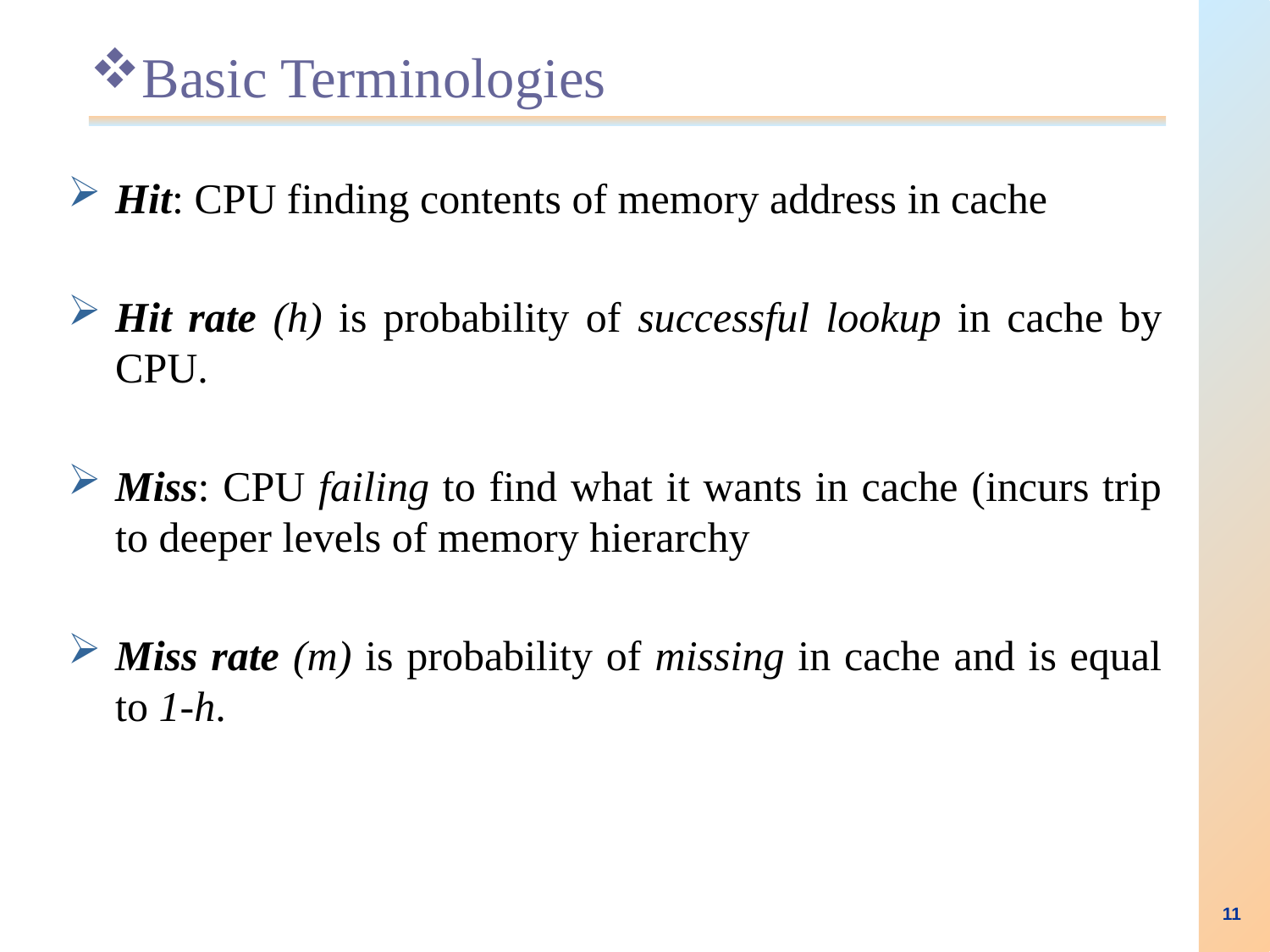

# Basic Terminologies
Hit: CPU finding contents of memory address in cache

Hit rate (h) is probability of successful lookup in cache by CPU.

Miss: CPU failing to find what it wants in cache (incurs trip to deeper levels of memory hierarchy

Miss rate (m) is probability of missing in cache and is equal to 1-h.